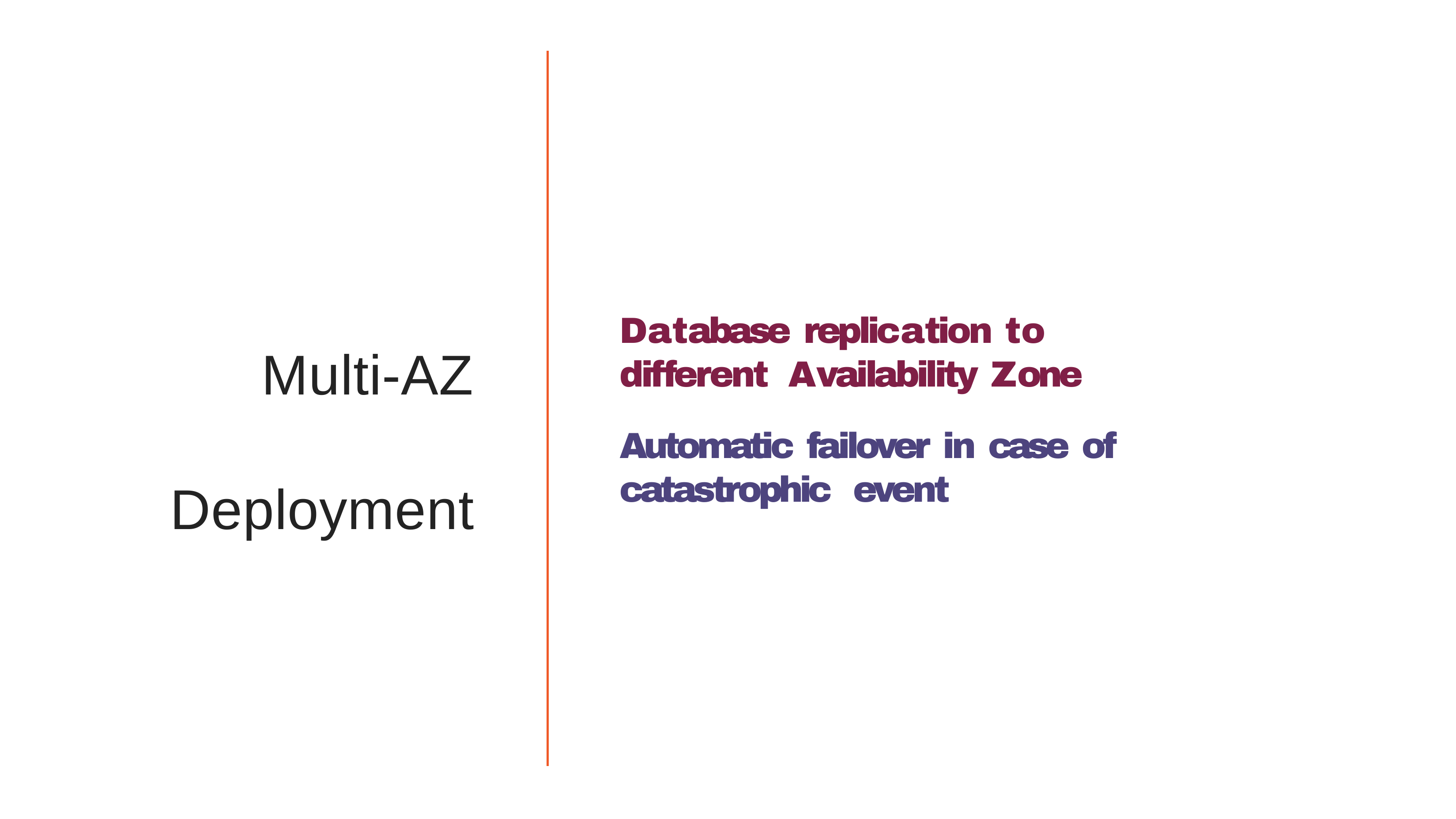

Database replication to different  Availability Zone
Multi-AZ  Deployment
Automatic failover in case of catastrophic  event
11